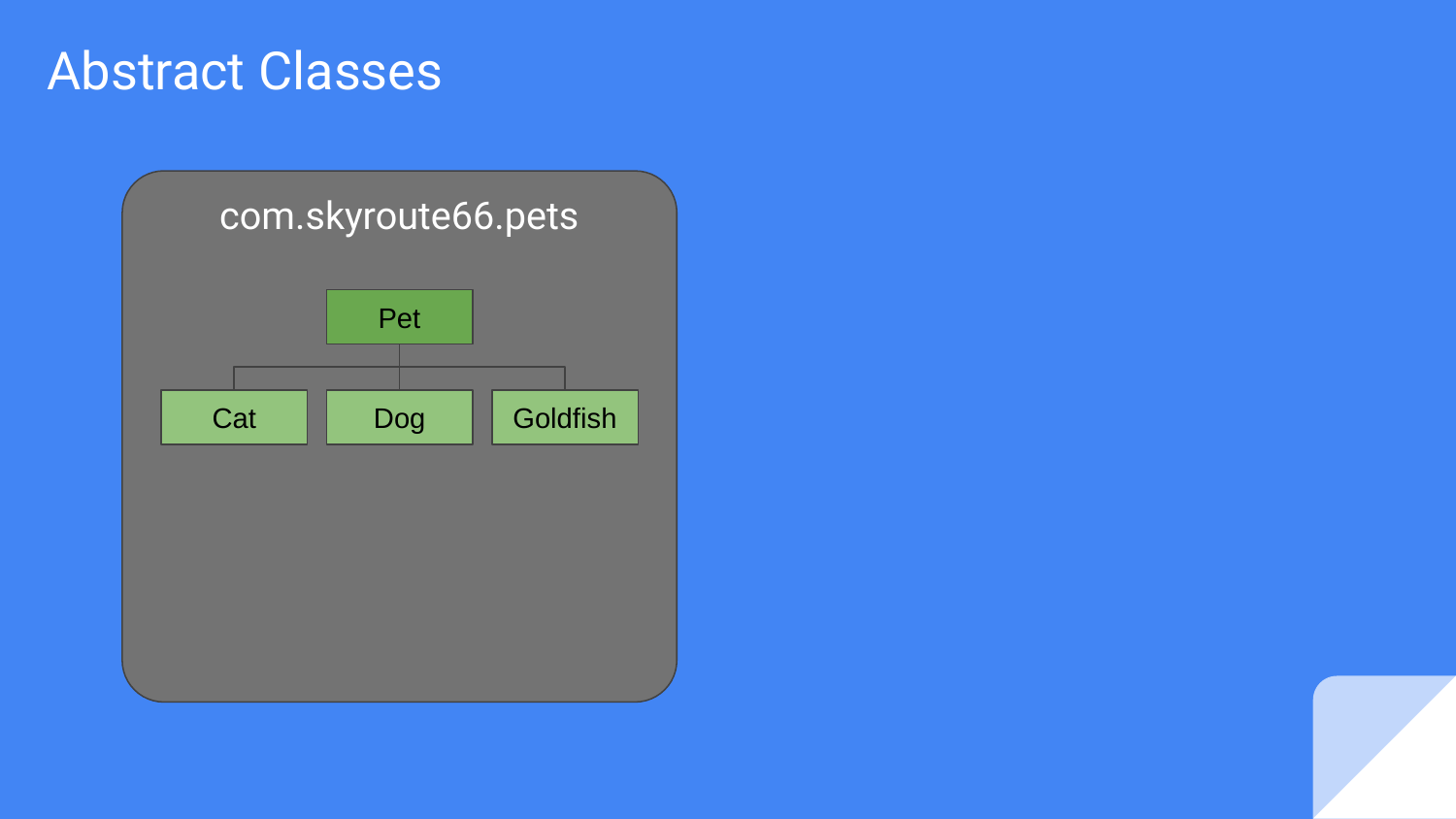

# Abstract Classes

com.skyroute66.pets
Pet
Cat
Dog
Goldfish